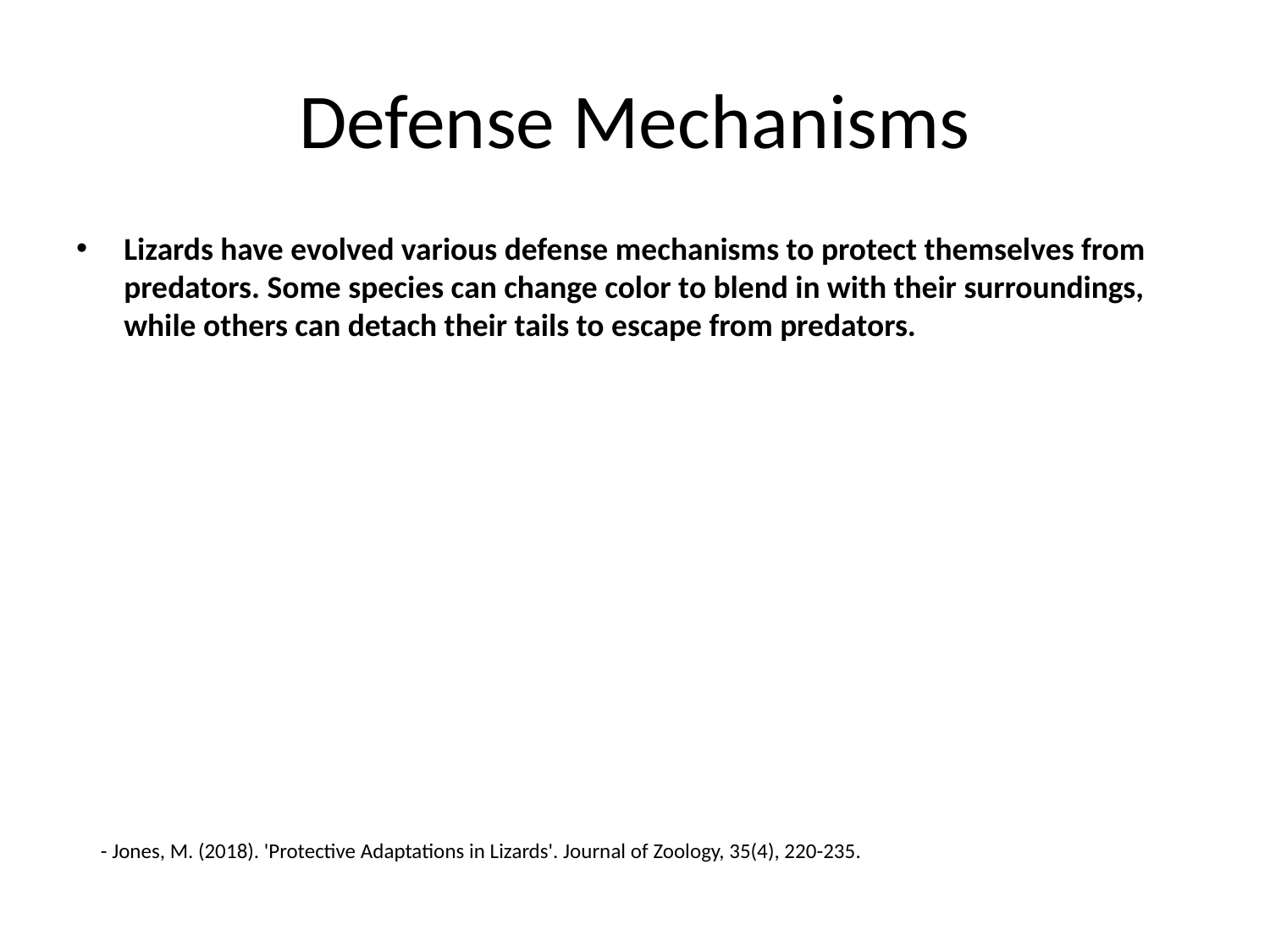

# Defense Mechanisms
Lizards have evolved various defense mechanisms to protect themselves from predators. Some species can change color to blend in with their surroundings, while others can detach their tails to escape from predators.

- Jones, M. (2018). 'Protective Adaptations in Lizards'. Journal of Zoology, 35(4), 220-235.